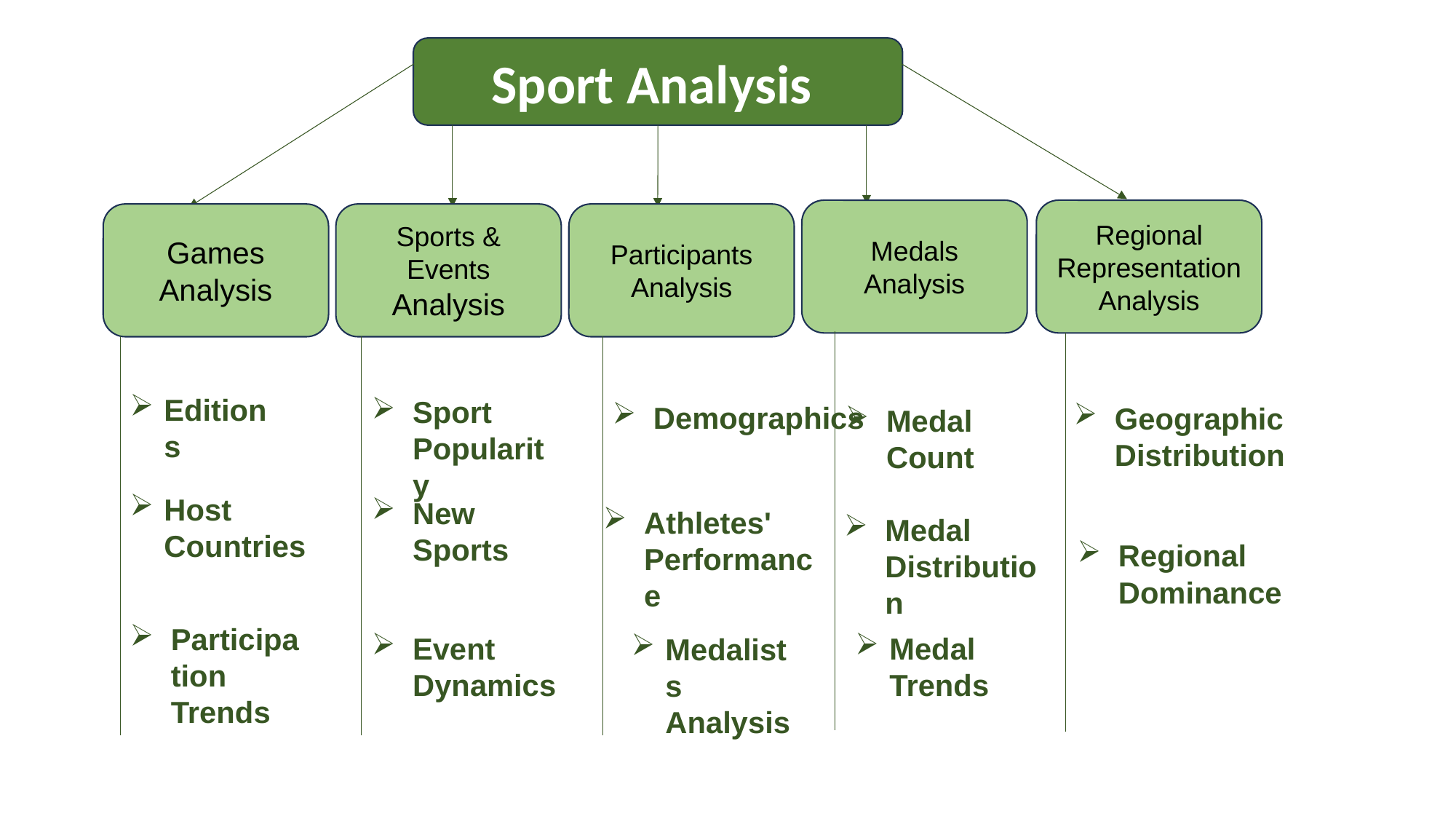

Sport Analysis
Medals Analysis
Regional Representation Analysis
Games Analysis
Sports & Events Analysis
Participants Analysis
Editions
Sport Popularity
Demographics
Geographic Distribution
Medal Count
Host Countries
New Sports
Athletes' Performance
Medal Distribution
Regional Dominance
Participation Trends
Event Dynamics
Medal Trends
Medalists Analysis